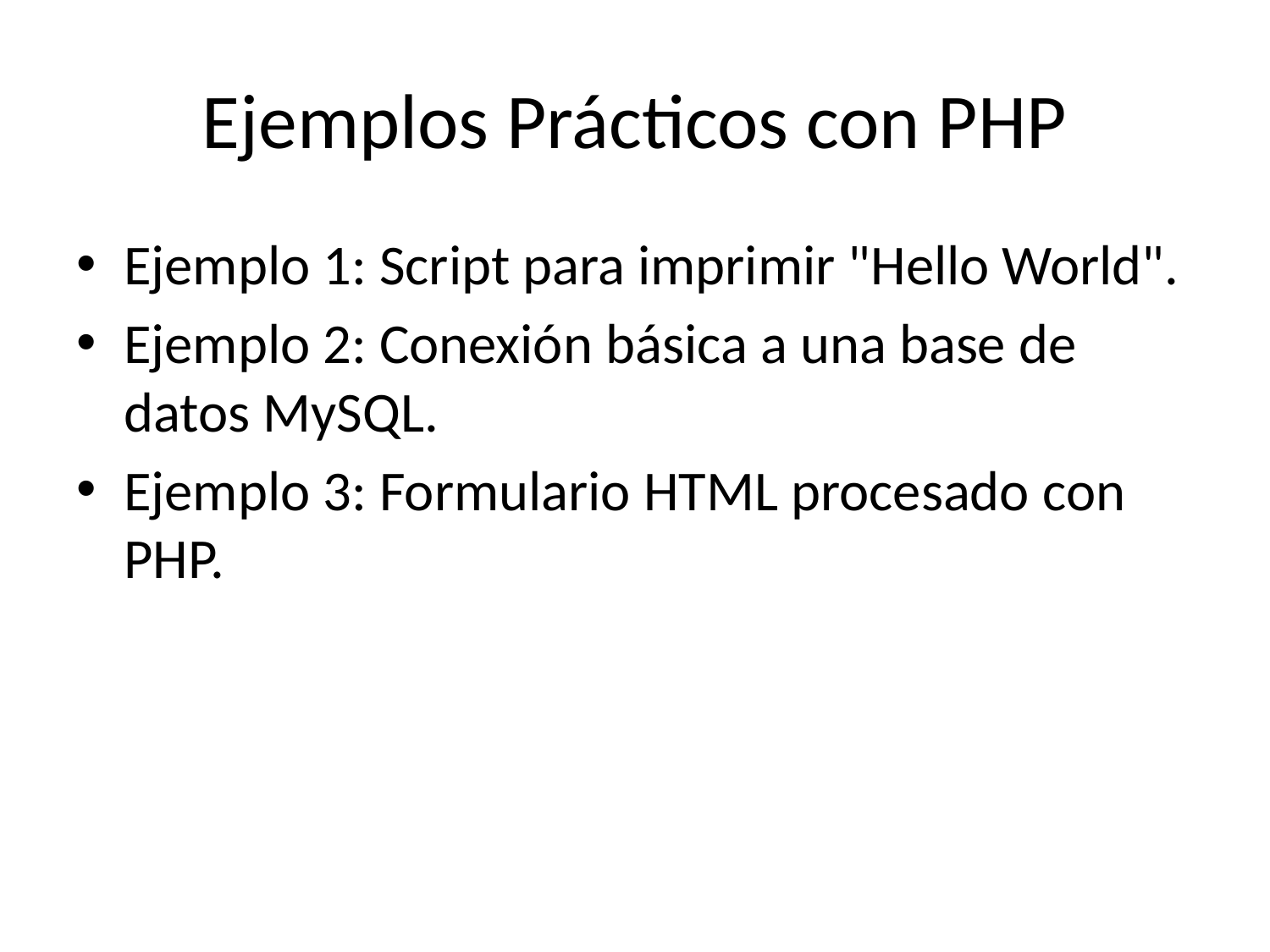

# Ejemplos Prácticos con PHP
Ejemplo 1: Script para imprimir "Hello World".
Ejemplo 2: Conexión básica a una base de datos MySQL.
Ejemplo 3: Formulario HTML procesado con PHP.